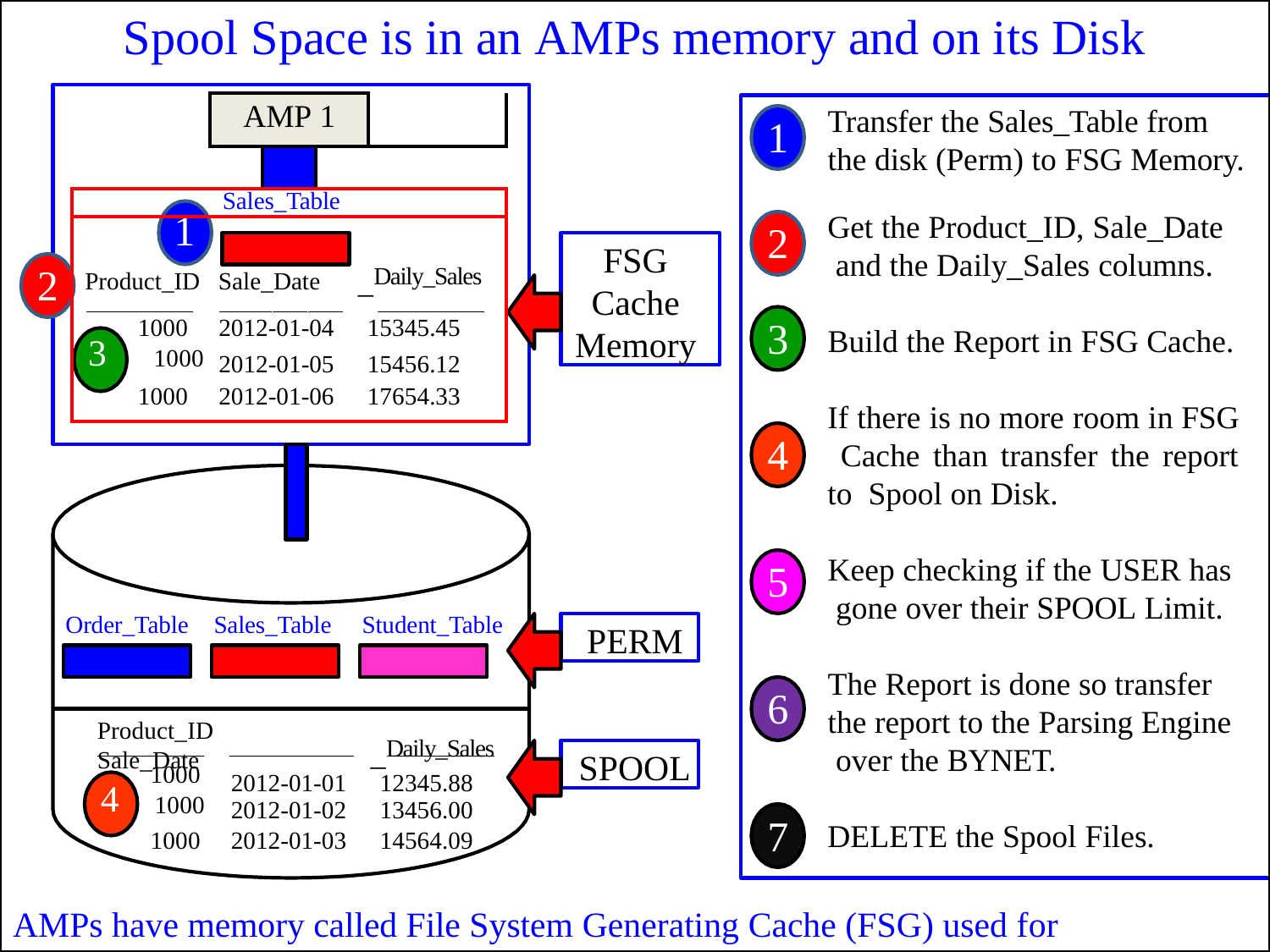

# Spool Space is in an AMPs memory and on its Disk

|  | AMP 1 |  |  |  |  |
| --- | --- | --- | --- | --- | --- |
|  |  |  |  |  |  |
|  | Sales\_Table |  |  |  |  |
| 1 |  |  |  |  |  |
| Product\_ID | Sale\_Date |  |  | \_Daily\_Sales |  |
| 1000 | 2012-01-04 |  |  | 15345.45 |  |
| 3 1000 | 2012-01-05 |  |  | 15456.12 |  |
| 1000 | 2012-01-06 |  |  | 17654.33 |  |

Transfer the Sales_Table from  the disk (Perm) to FSG Memory.
1

Get the Product_ID, Sale_Date  and the Daily_Sales columns.

2
FSG
Cache
Memory
2

3
Build the Report in FSG Cache.

If there is no more room in FSG  Cache than transfer the report to  Spool on Disk.

4

Keep checking if the USER has  gone over their SPOOL Limit.

5
Order_Table
Sales_Table
Student_Table

PERM

The Report is done so transfer  the report to the Parsing Engine  over the BYNET.

6
_Daily_Sales
Product_ID	Sale_Date
SPOOL

| 1000 4 1000 | 2012-01-01 2012-01-02 | 12345.88 13456.00 |
| --- | --- | --- |
| 1000 | 2012-01-03 | 14564.09 |

7
DELETE the Spool Files.
AMPs have memory called File System Generating Cache (FSG) used for processing.